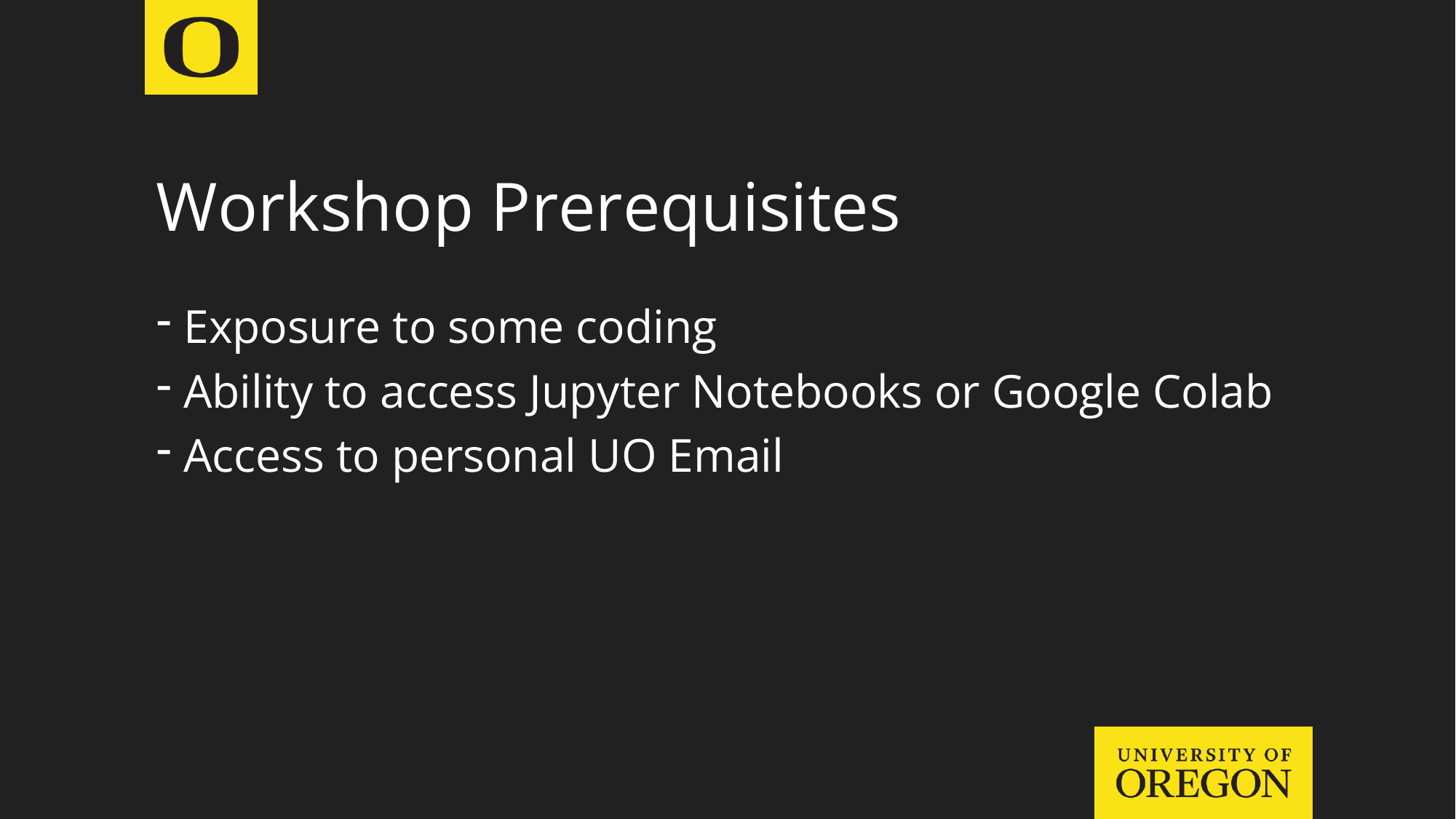

# Workshop Prerequisites
Exposure to some coding
Ability to access Jupyter Notebooks or Google Colab
Access to personal UO Email